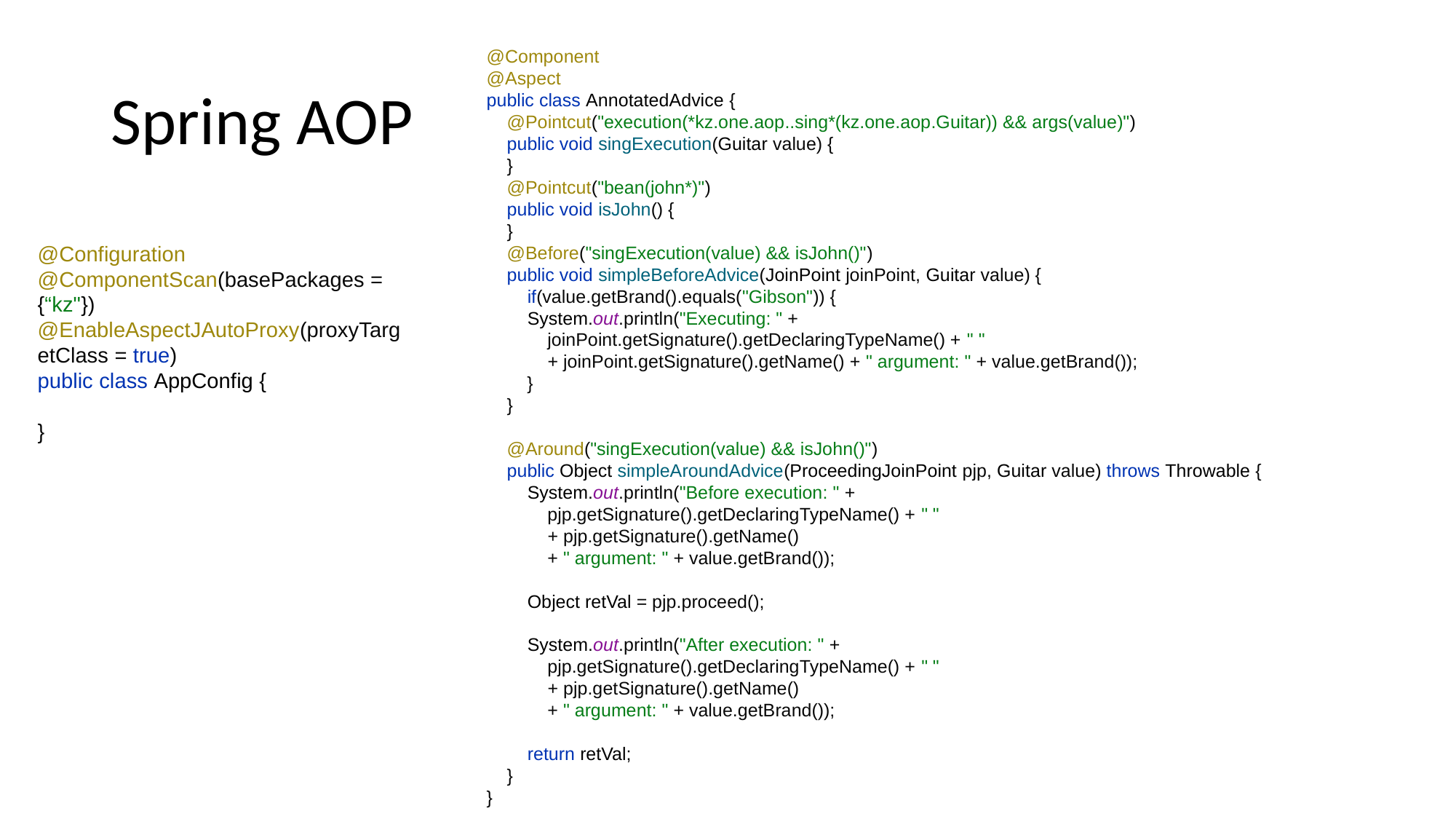

@Component
@Aspect
public class AnnotatedAdvice {
    @Pointcut("execution(*kz.one.aop..sing*(kz.one.aop.Guitar)) && args(value)")
    public void singExecution(Guitar value) {
    }
    @Pointcut("bean(john*)")
    public void isJohn() {
    }
    @Before("singExecution(value) && isJohn()")
    public void simpleBeforeAdvice(JoinPoint joinPoint, Guitar value) {
        if(value.getBrand().equals("Gibson")) {
        System.out.println("Executing: " +
            joinPoint.getSignature().getDeclaringTypeName() + " "
            + joinPoint.getSignature().getName() + " argument: " + value.getBrand());
        }
    }
    @Around("singExecution(value) && isJohn()")
    public Object simpleAroundAdvice(ProceedingJoinPoint pjp, Guitar value) throws Throwable {
        System.out.println("Before execution: " +
            pjp.getSignature().getDeclaringTypeName() + " "
            + pjp.getSignature().getName()
            + " argument: " + value.getBrand());
        Object retVal = pjp.proceed();
        System.out.println("After execution: " +
            pjp.getSignature().getDeclaringTypeName() + " "
            + pjp.getSignature().getName()
            + " argument: " + value.getBrand());
        return retVal;
    }
}
# Spring AOP
@Configuration
@ComponentScan(basePackages = {“kz"})
@EnableAspectJAutoProxy(proxyTargetClass = true)
public class AppConfig {
}